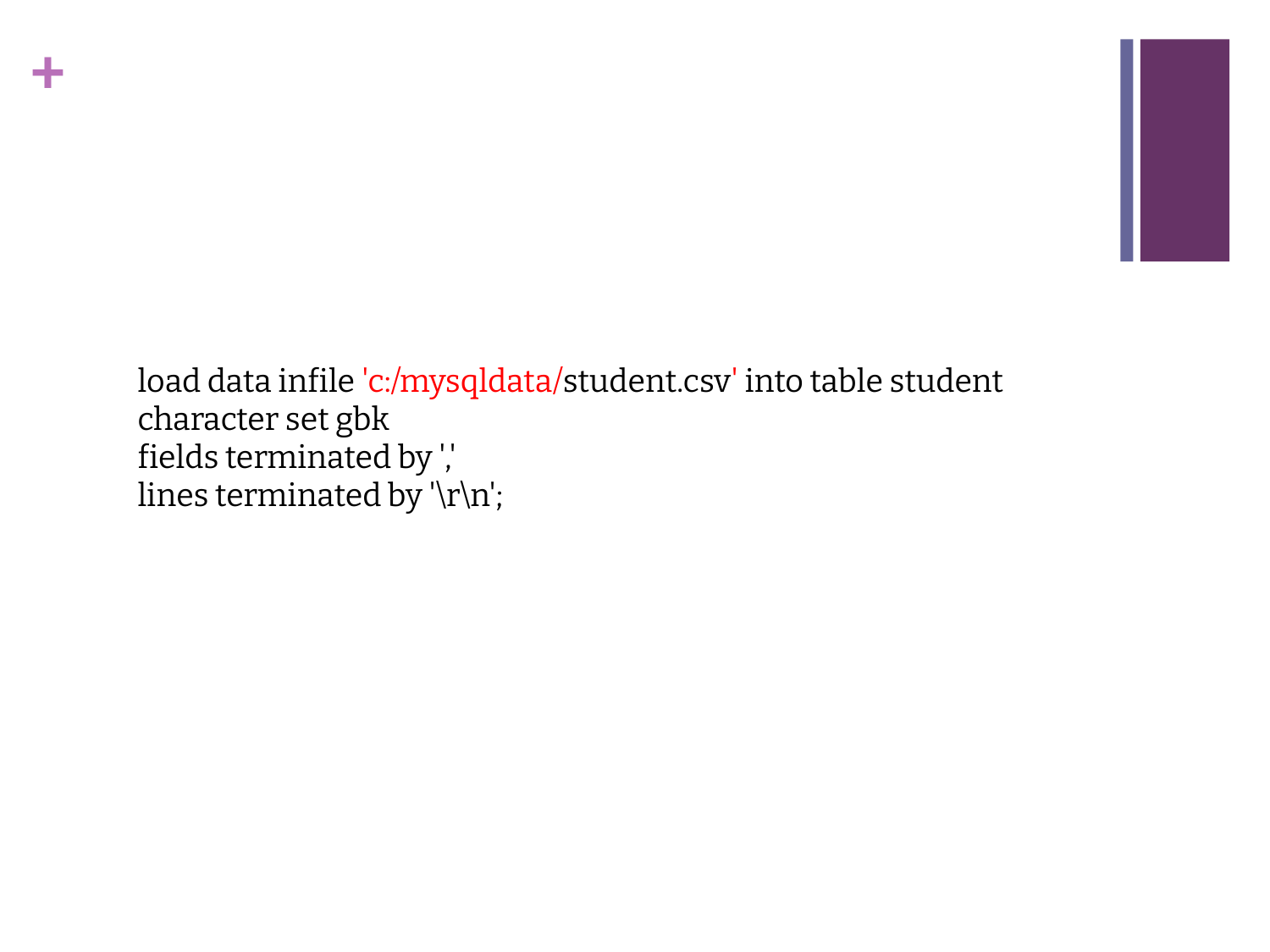

load data infile 'c:/mysqldata/student.csv' into table student
 character set gbk
 fields terminated by ','
 lines terminated by '\r\n';